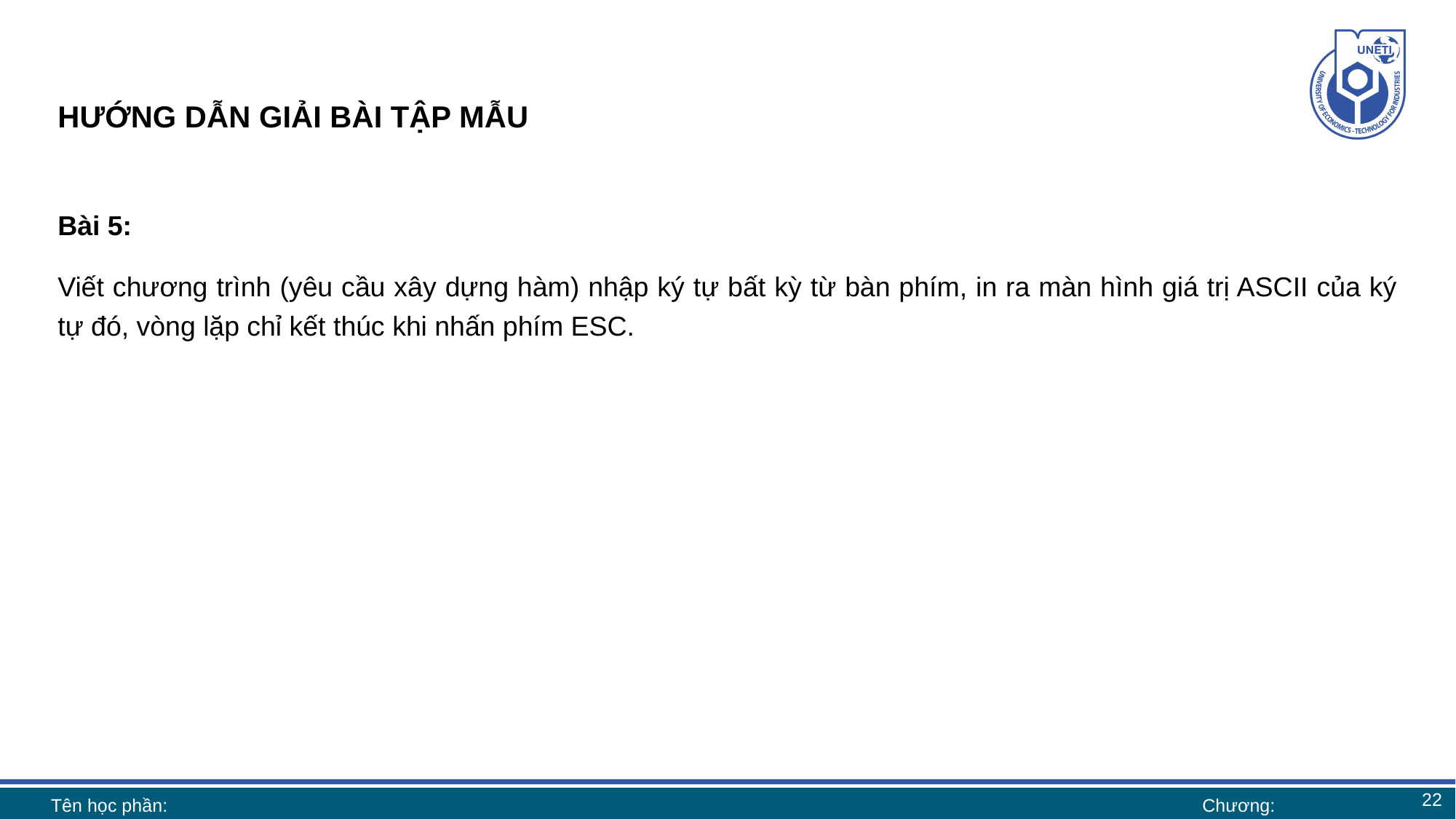

# HƯỚNG DẪN GIẢI BÀI TẬP MẪU
Bài 5:
Viết chương trình (yêu cầu xây dựng hàm) nhập ký tự bất kỳ từ bàn phím, in ra màn hình giá trị ASCII của ký tự đó, vòng lặp chỉ kết thúc khi nhấn phím ESC.
22
Tên học phần:
Chương: